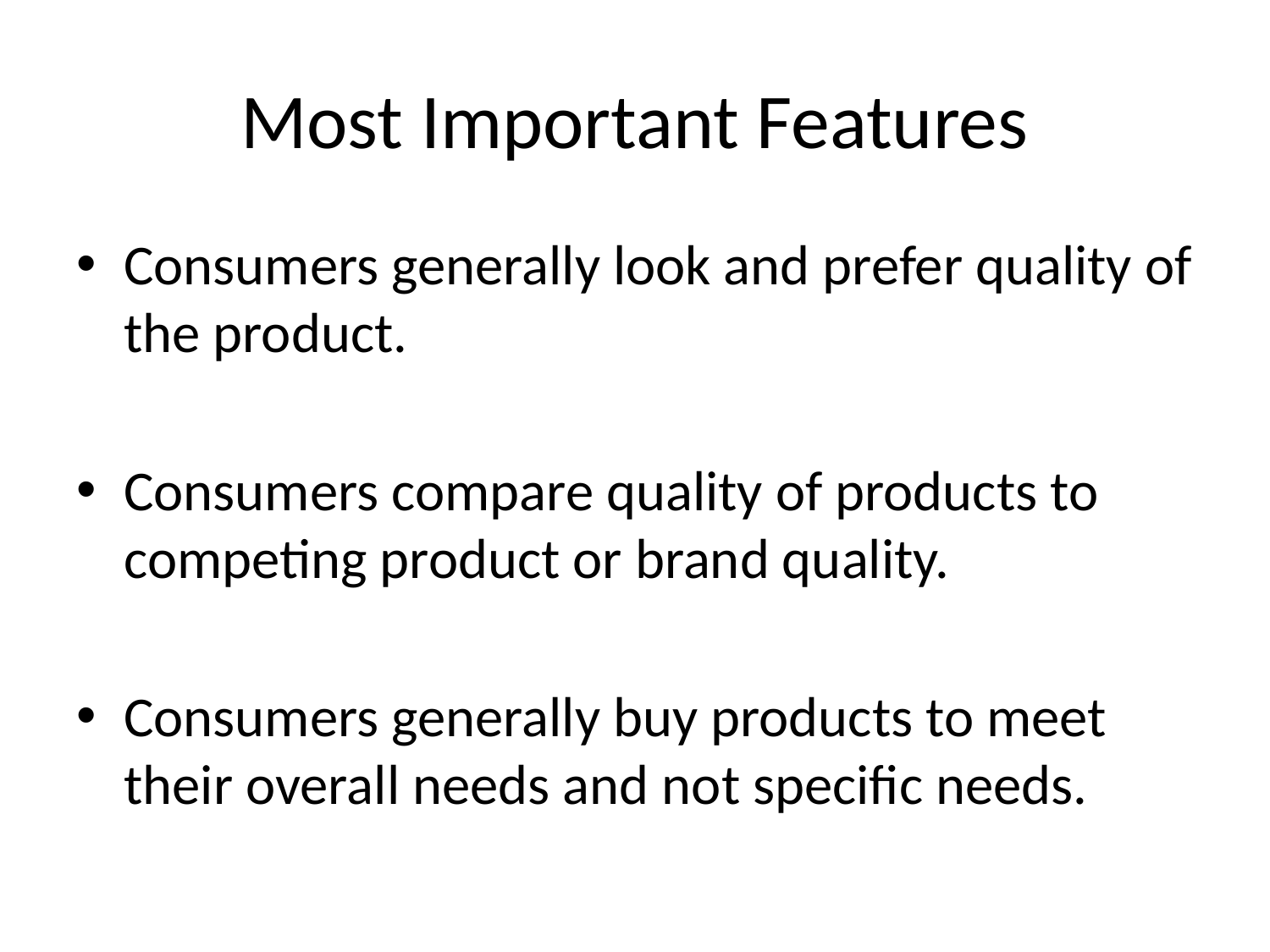

# Most Important Features
Consumers generally look and prefer quality of the product.

Consumers compare quality of products to competing product or brand quality.

Consumers generally buy products to meet their overall needs and not specific needs.